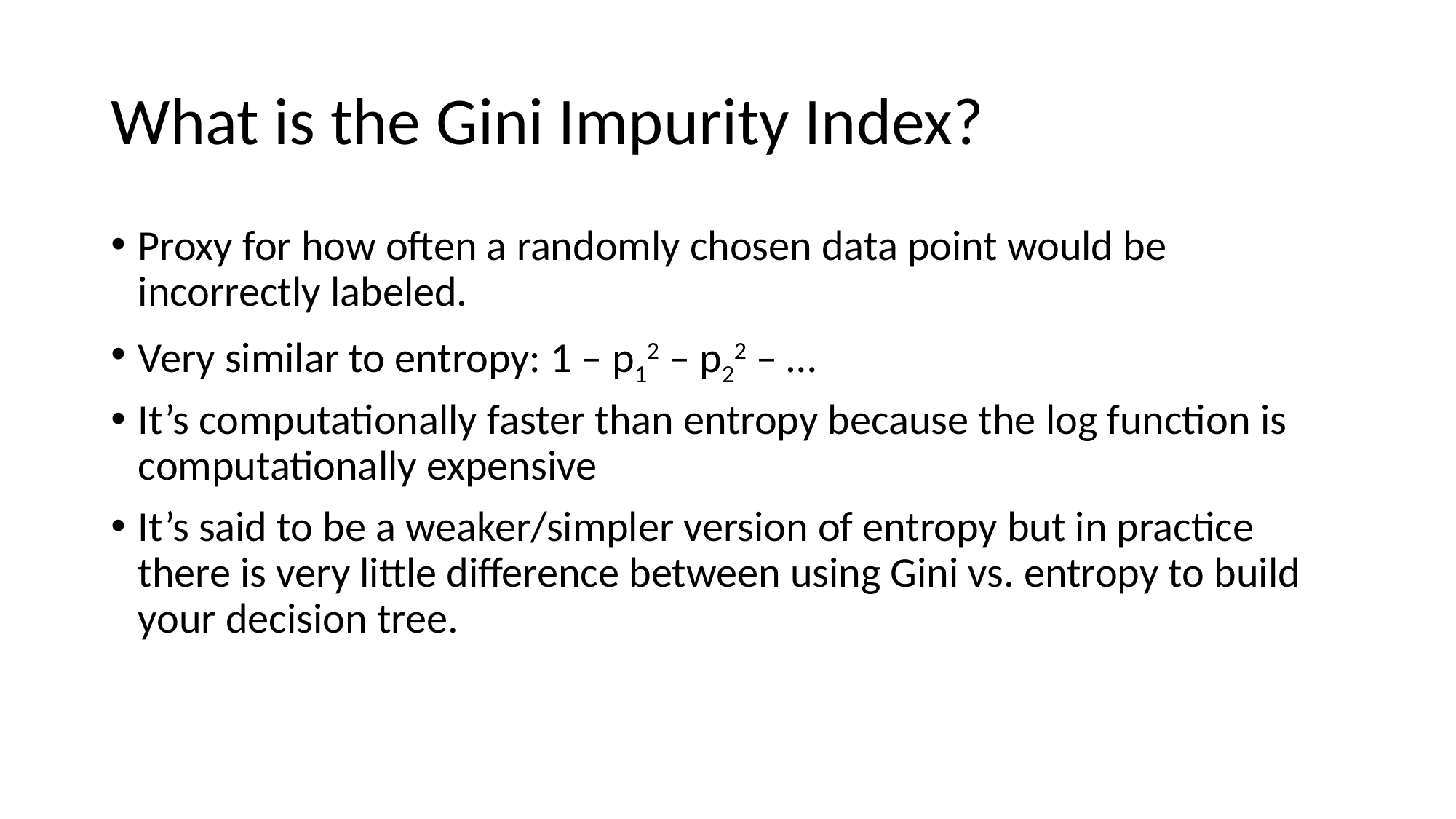

# What is the Gini Impurity Index?
Proxy for how often a randomly chosen data point would be incorrectly labeled.
Very similar to entropy: 1 – p12 – p22 – …
It’s computationally faster than entropy because the log function is computationally expensive
It’s said to be a weaker/simpler version of entropy but in practice there is very little difference between using Gini vs. entropy to build your decision tree.